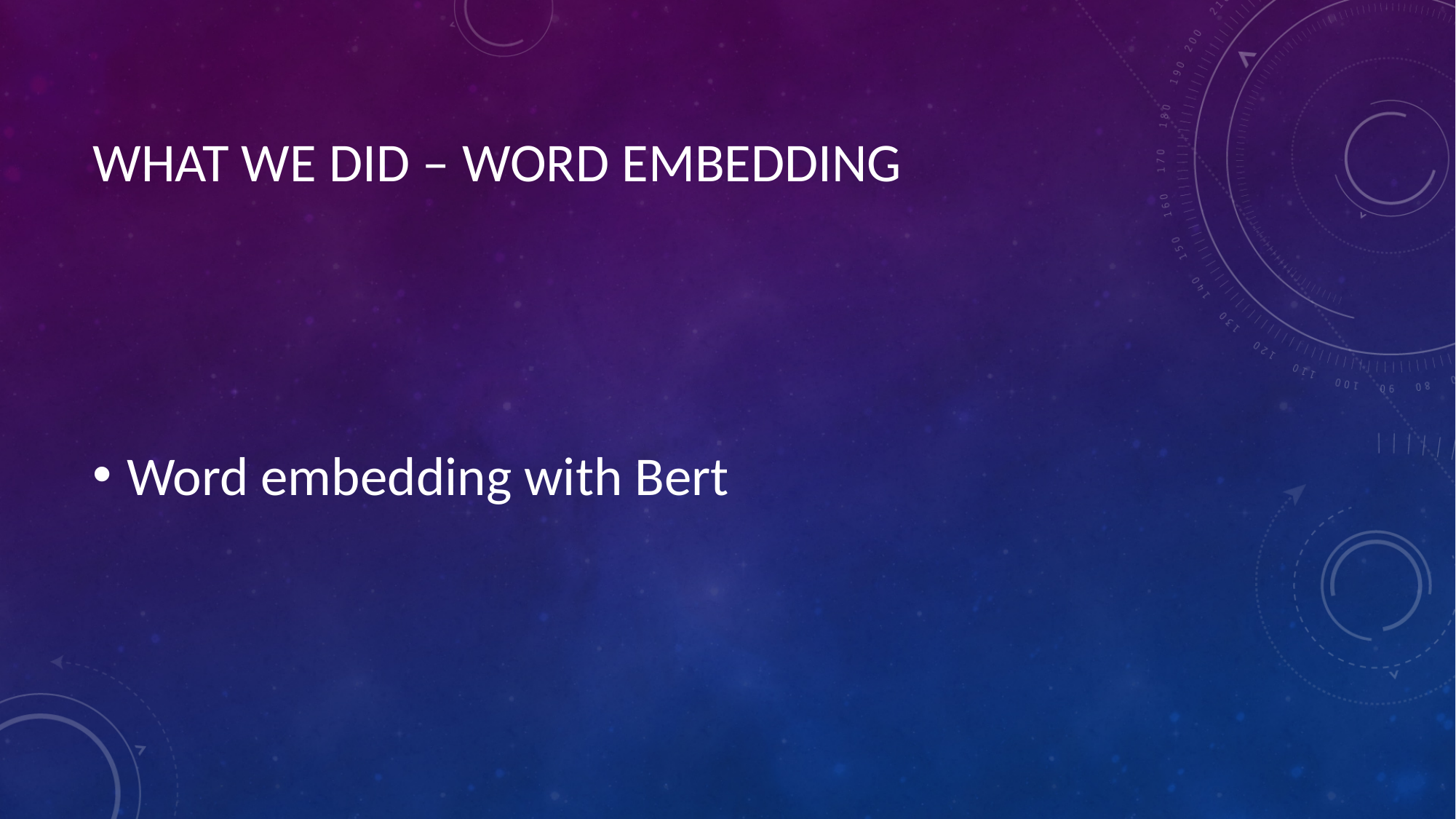

# What we did – Word embedding
Word embedding with Bert